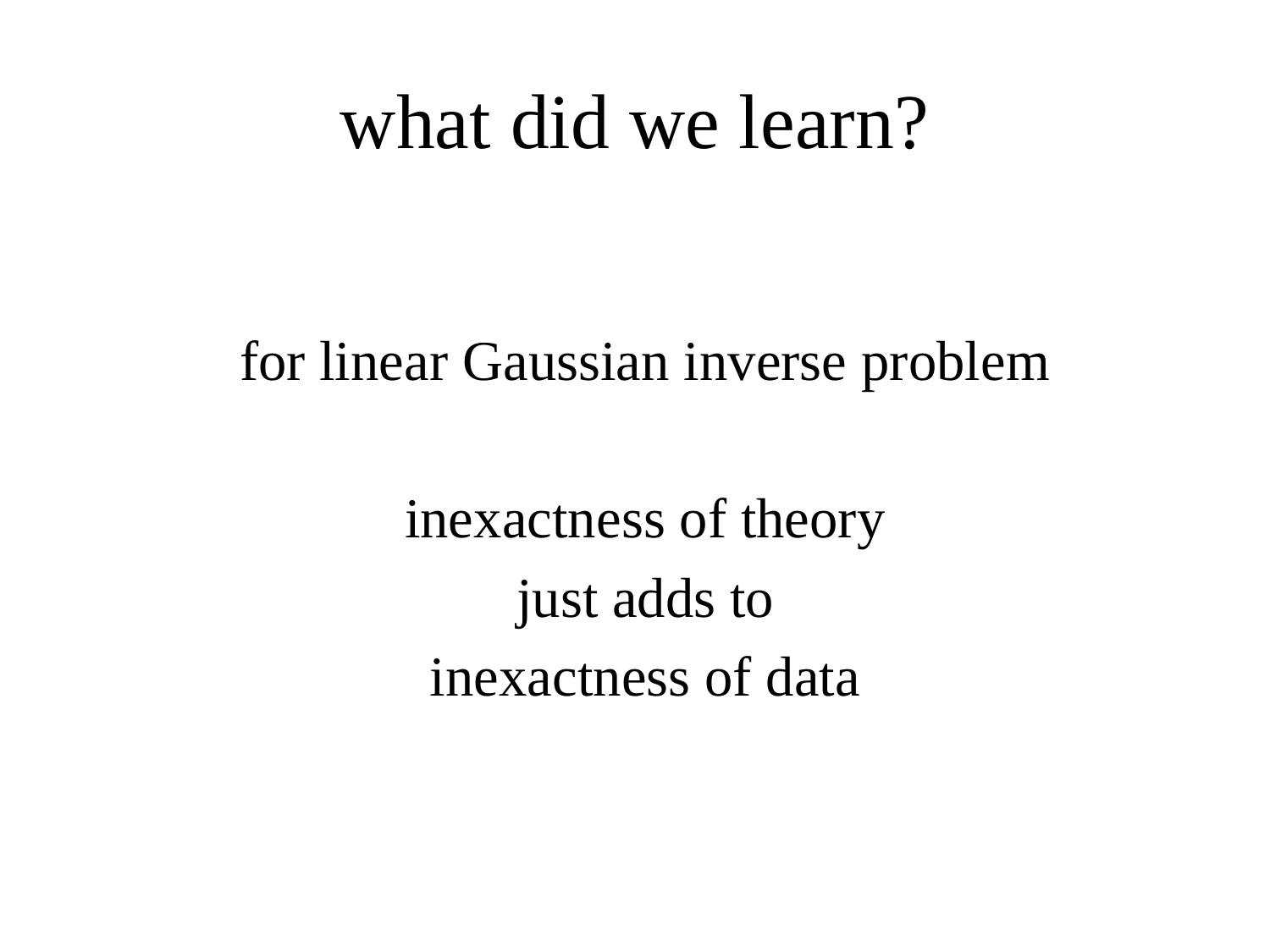

# what did we learn?
for linear Gaussian inverse problem

inexactness of theory
just adds to
inexactness of data